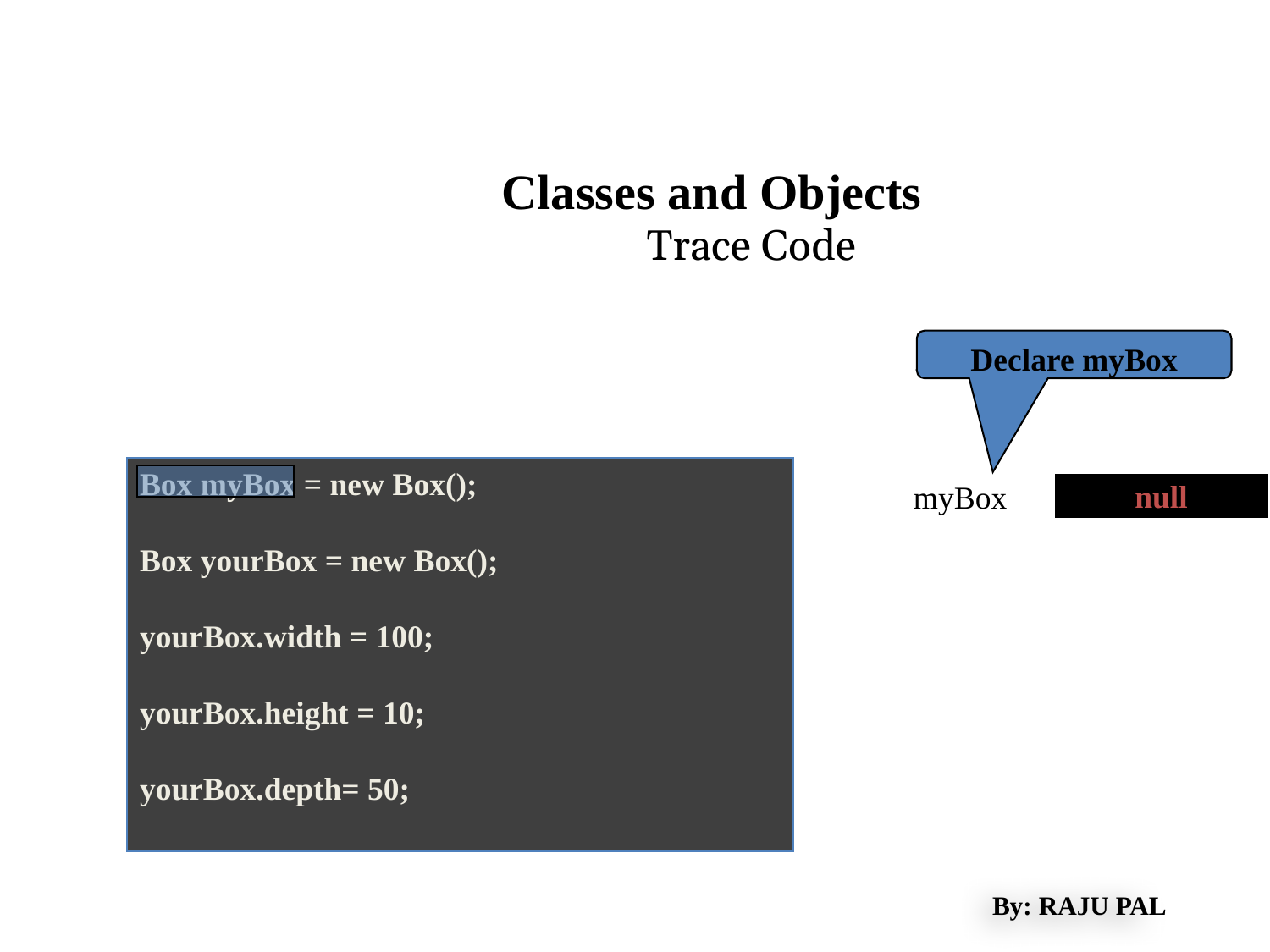

Classes and Objects
# Trace Code
Declare myBox
Box myBox = new Box();

Box yourBox = new Box();

yourBox.width = 100;

yourBox.height = 10;

yourBox.depth= 50;

myBox
null